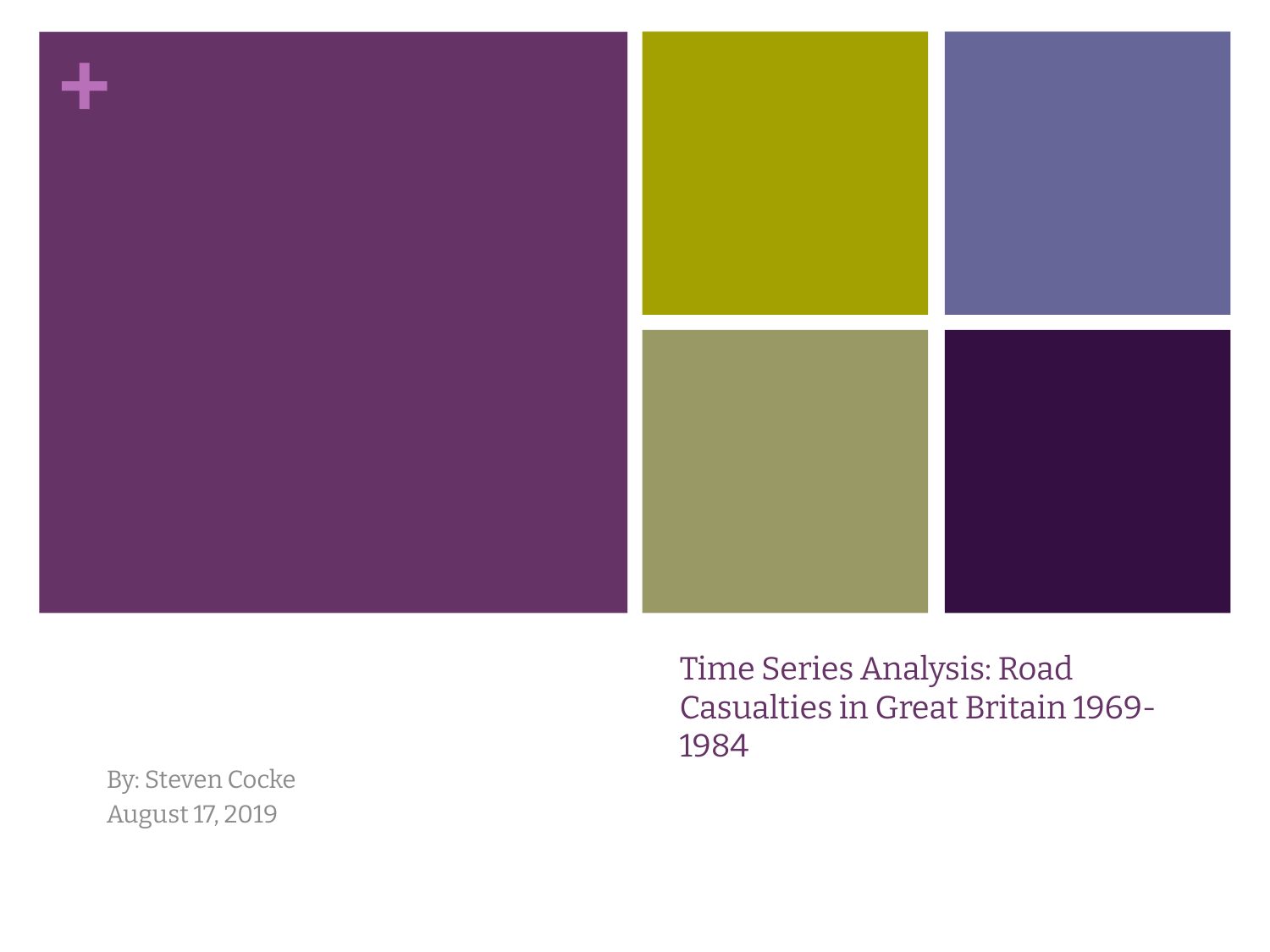

# Time Series Analysis: Road Casualties in Great Britain 1969-1984
By: Steven Cocke
August 17, 2019